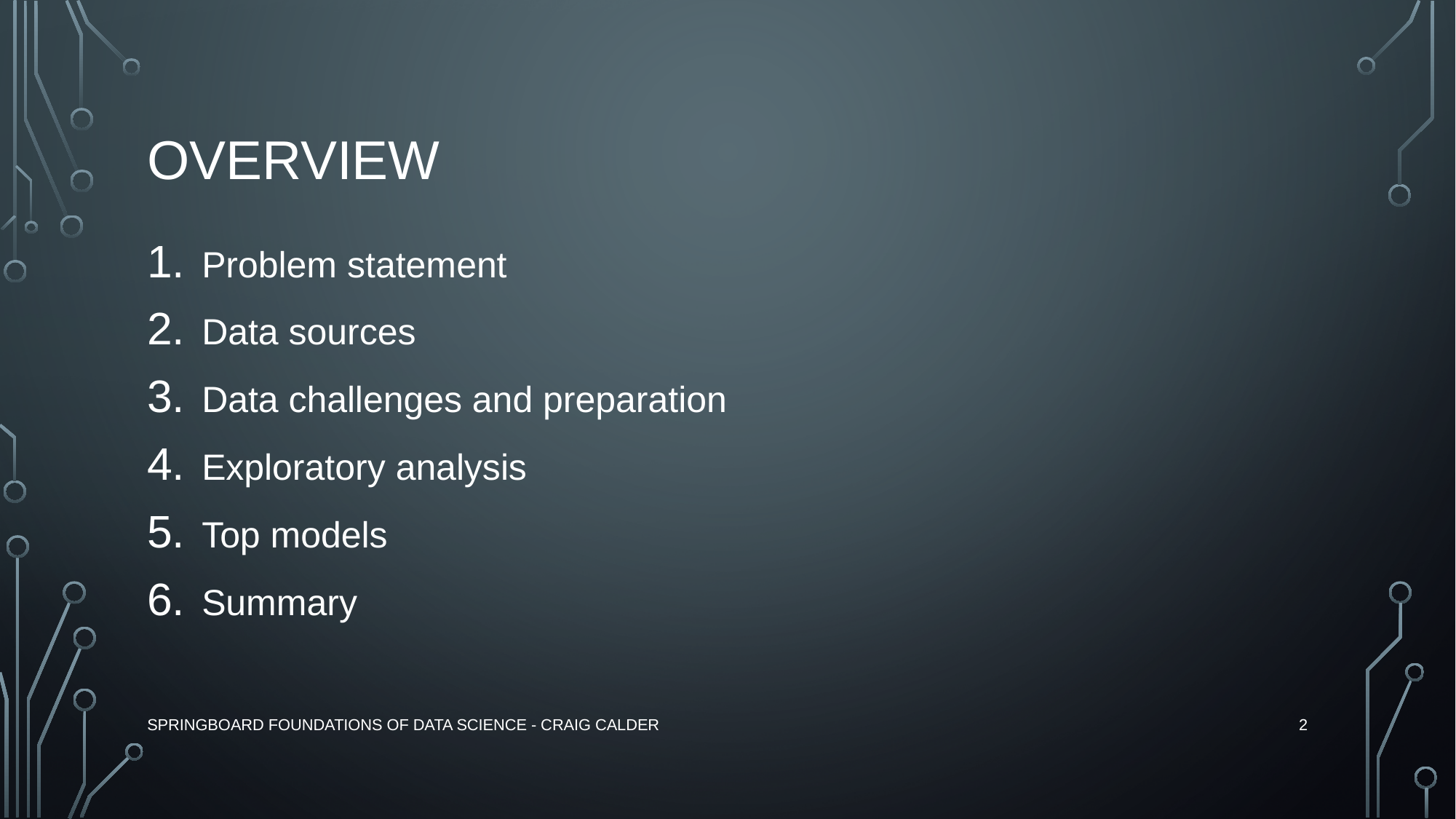

# Overview
Problem statement
Data sources
Data challenges and preparation
Exploratory analysis
Top models
Summary

2
Springboard Foundations of Data Science - Craig Calder